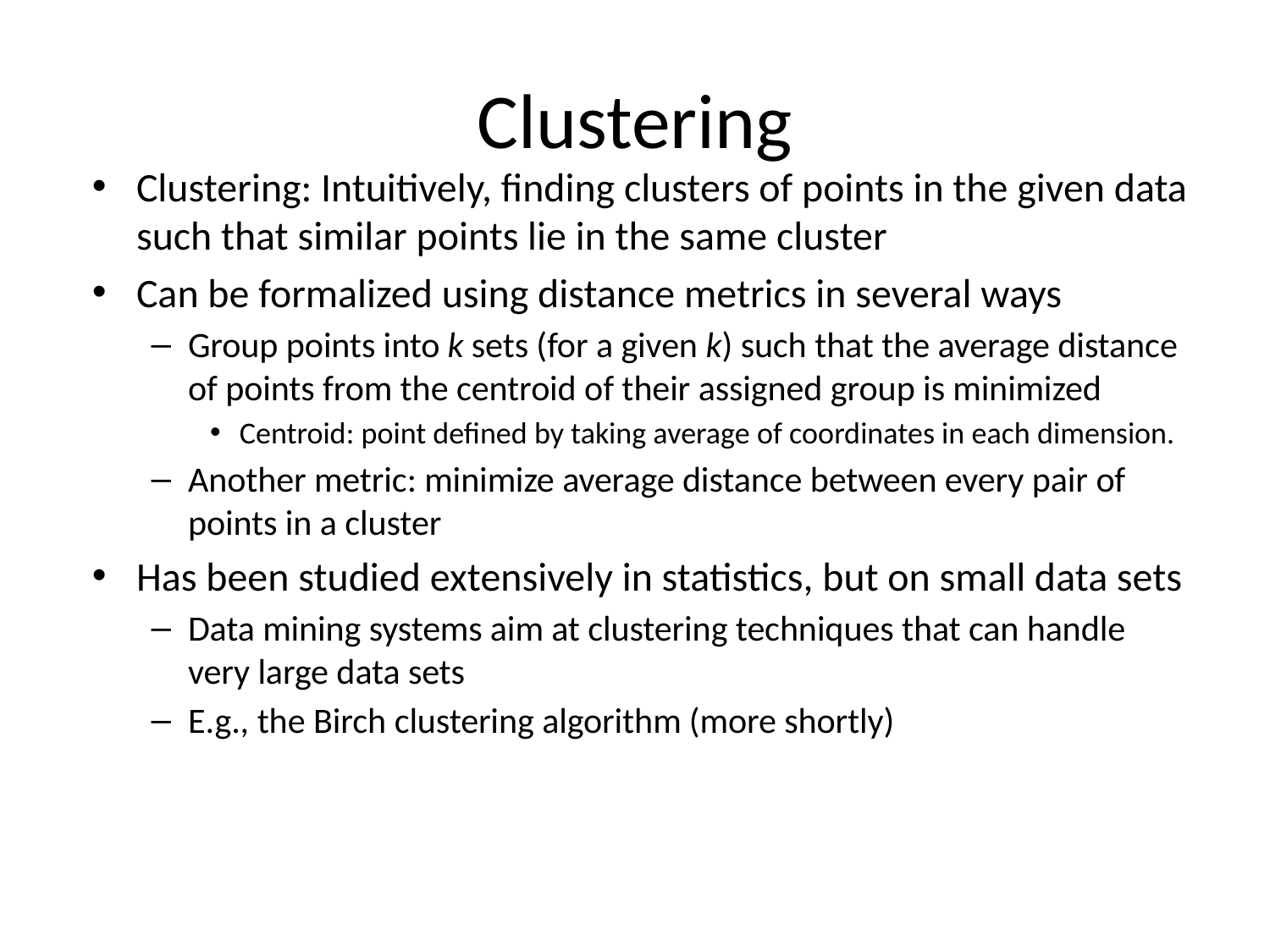

# Clustering
Clustering: Intuitively, finding clusters of points in the given data such that similar points lie in the same cluster
Can be formalized using distance metrics in several ways
Group points into k sets (for a given k) such that the average distance of points from the centroid of their assigned group is minimized
Centroid: point defined by taking average of coordinates in each dimension.
Another metric: minimize average distance between every pair of points in a cluster
Has been studied extensively in statistics, but on small data sets
Data mining systems aim at clustering techniques that can handle very large data sets
E.g., the Birch clustering algorithm (more shortly)